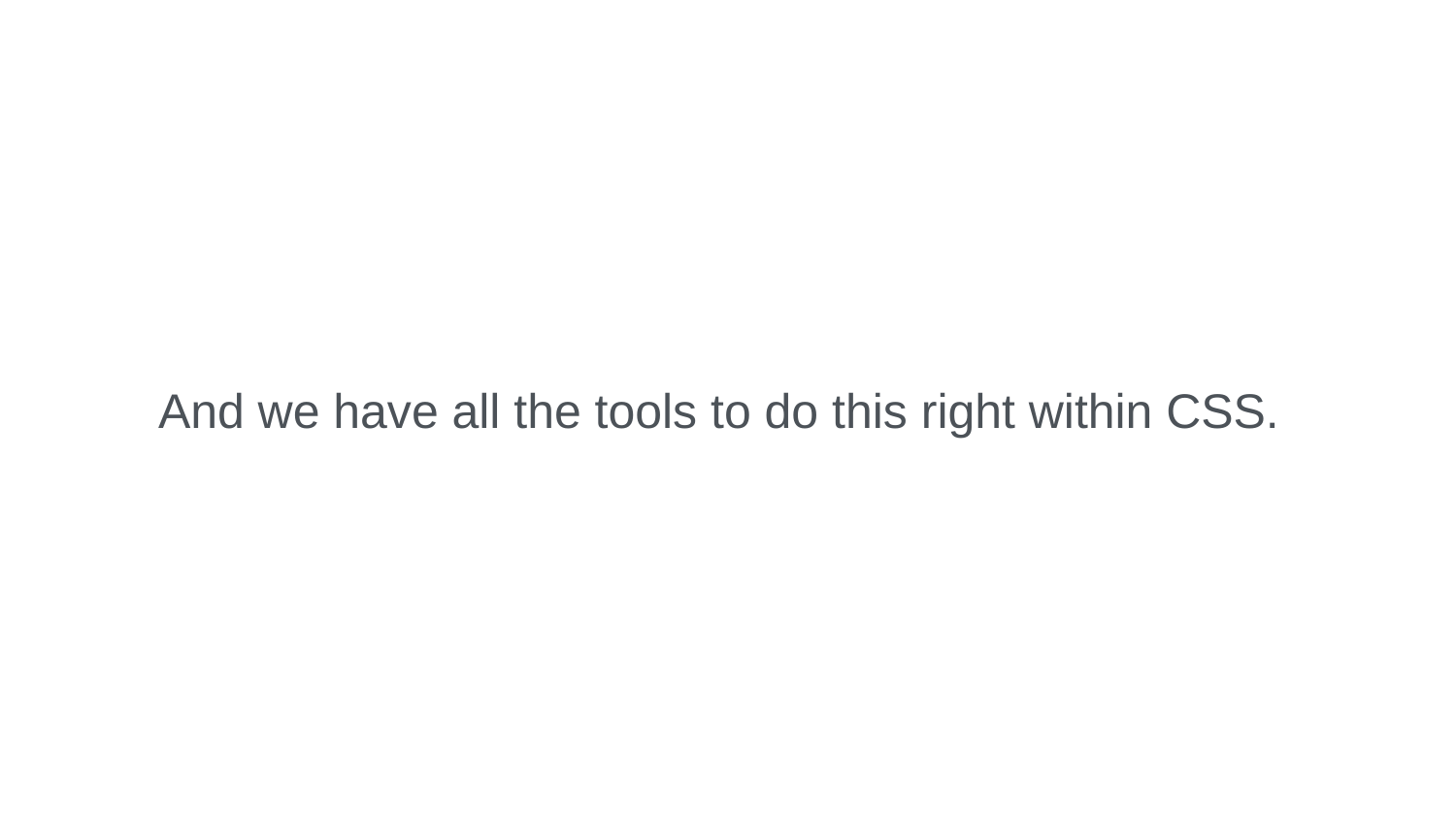

And we have all the tools to do this right within CSS.